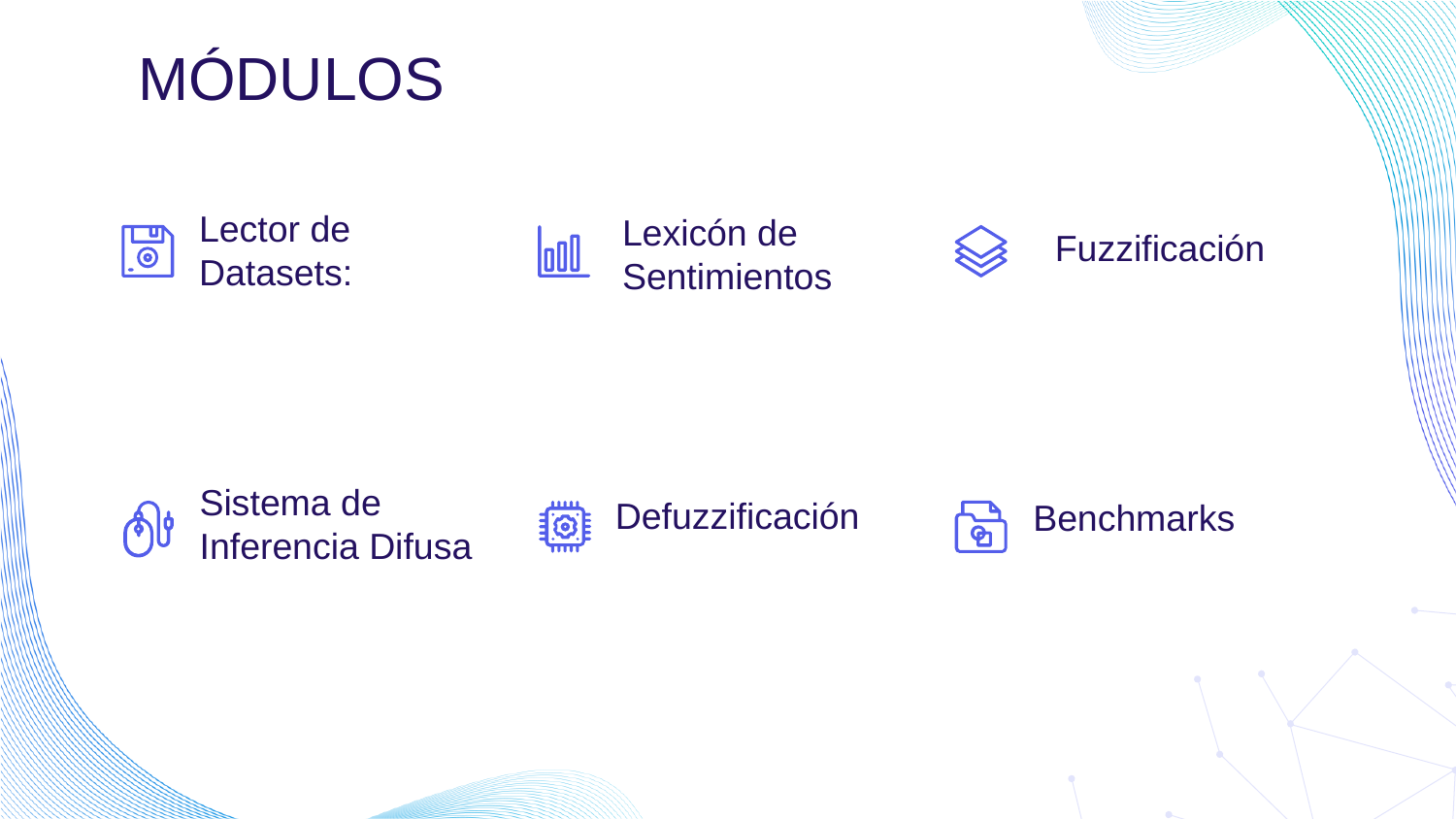

# MÓDULOS
Fuzzificación

Lector de Datasets:
Lexicón de Sentimientos
Defuzzificación
Benchmarks

Sistema de Inferencia Difusa